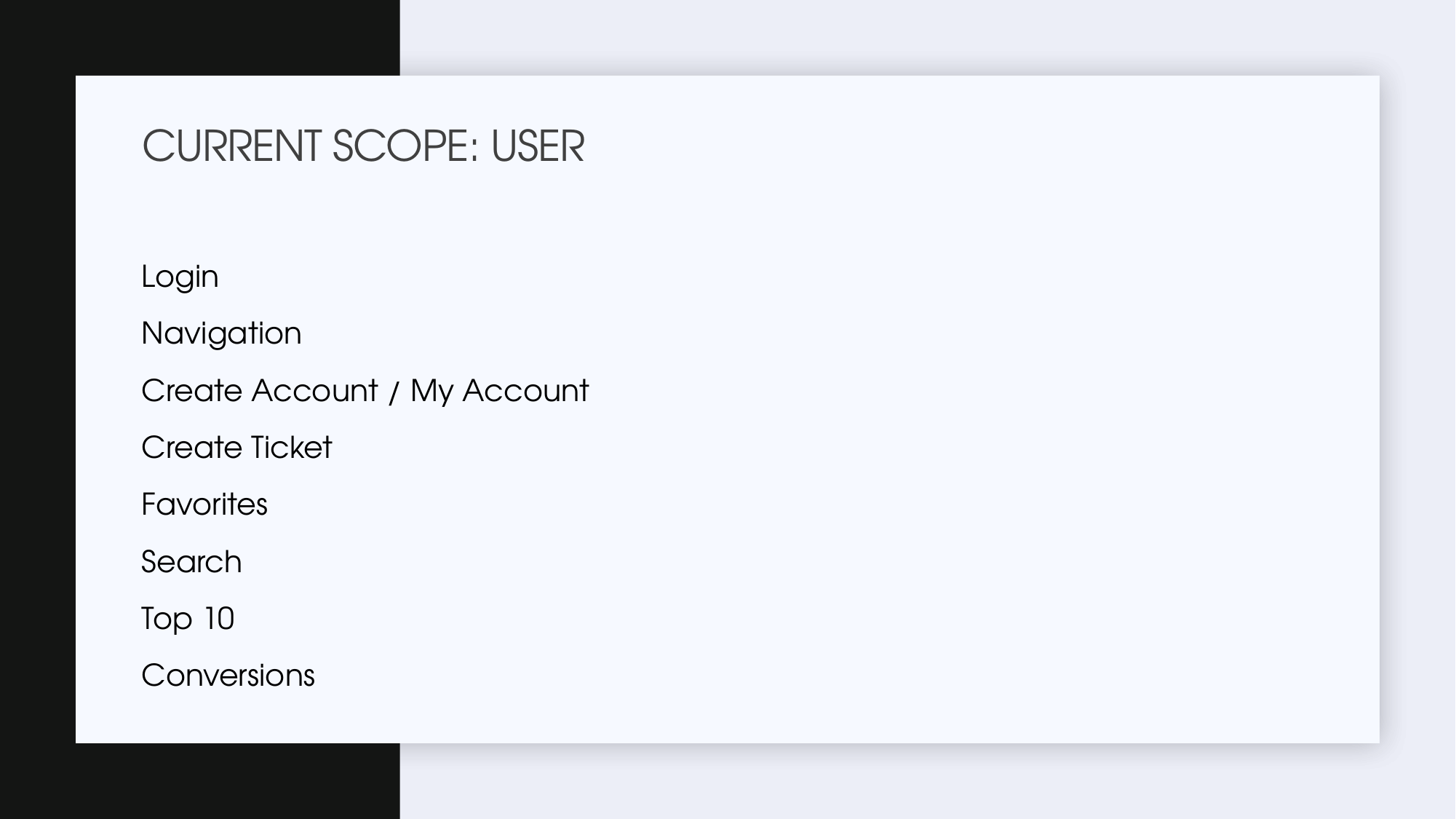

# Current Scope: User
Login
Navigation
Create Account / My Account
Create Ticket
Favorites
Search
Top 10
Conversions